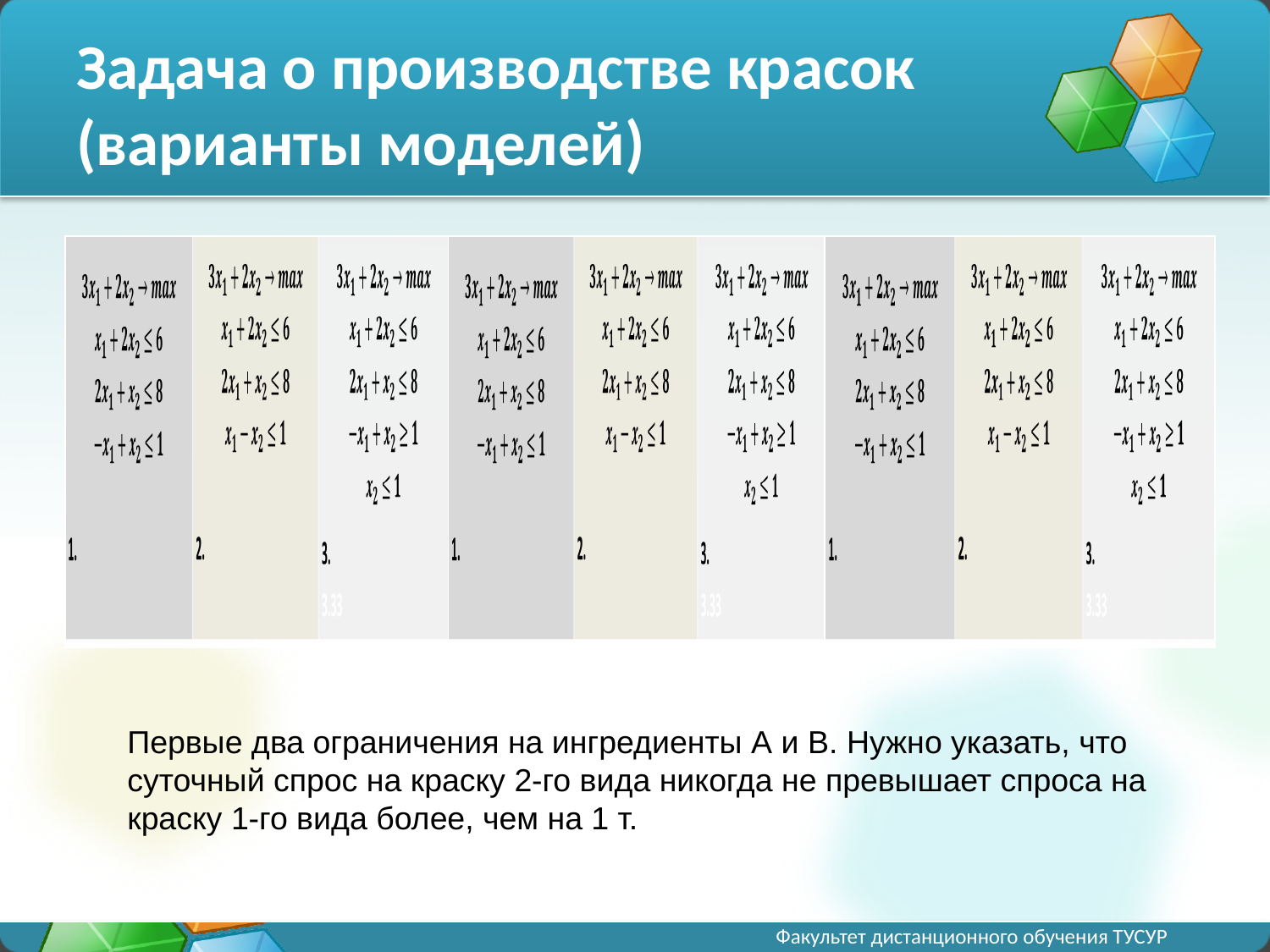

# Задача о производстве красок (варианты моделей)
|  |  |  |
| --- | --- | --- |
Первые два ограничения на ингредиенты А и В. Нужно указать, что суточный спрос на краску 2-го вида никогда не превышает спроса на краску 1-го вида более, чем на 1 т.